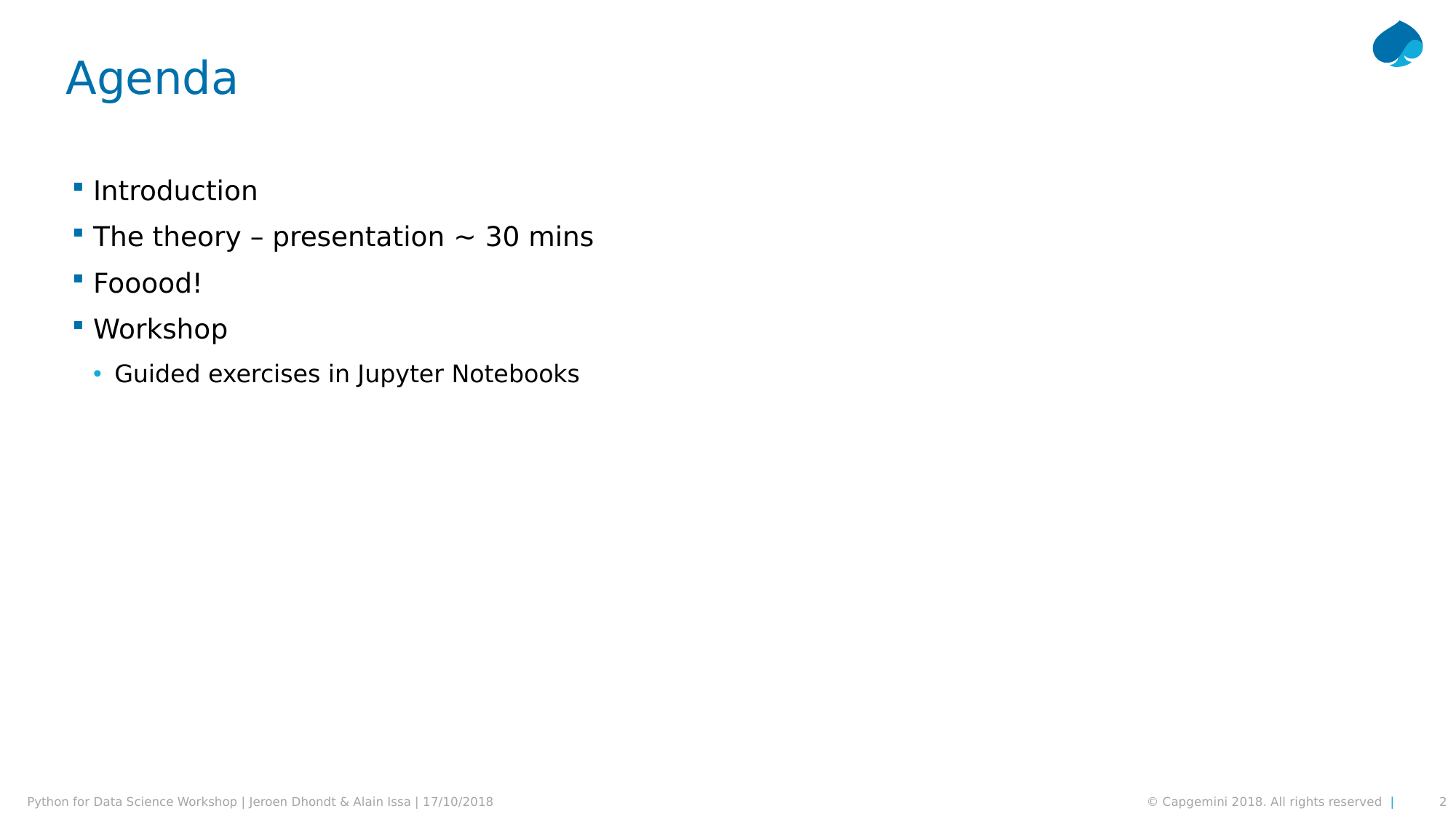

# Agenda
Introduction
The theory – presentation ~ 30 mins
Fooood!
Workshop
Guided exercises in Jupyter Notebooks